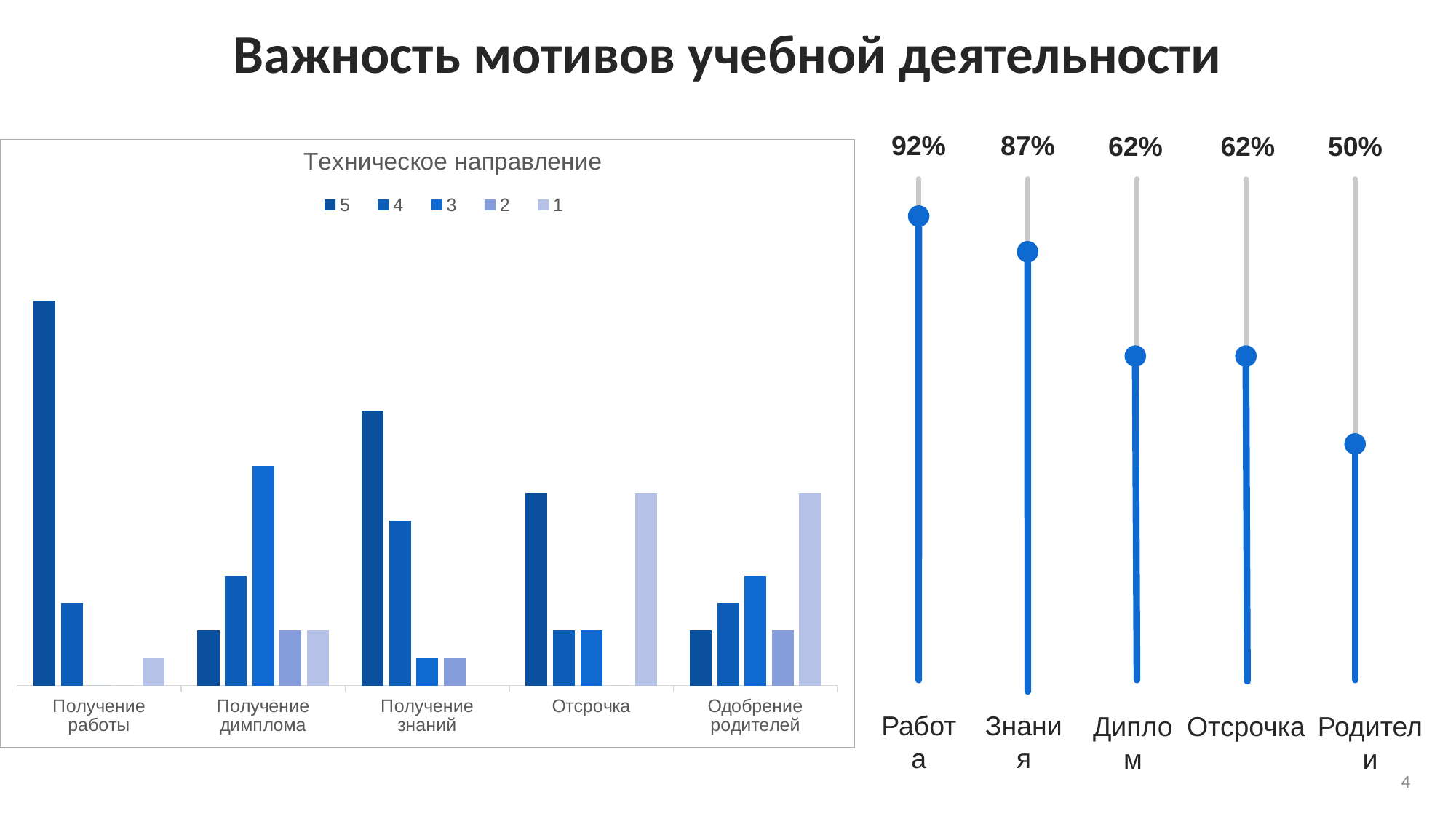

Важность мотивов учебной деятельности

92%
87%
62%
62%
50%

### Chart: Техническое направление

| Category | 5 | 4 | 3 | 2 | 1 |
|---|---|---|---|---|---|
| Получение работы | 14.0 | 3.0 | 0.0 | 0.0 | 1.0 |
| Получение димплома | 2.0 | 4.0 | 8.0 | 2.0 | 2.0 |
| Получение знаний | 10.0 | 6.0 | 1.0 | 1.0 | 0.0 |
| Отсрочка | 7.0 | 2.0 | 2.0 | 0.0 | 7.0 |
| Одобрение родителей | 2.0 | 3.0 | 4.0 | 2.0 | 7.0 |

Работа
Знания
Диплом
Отсрочка
Родители
4